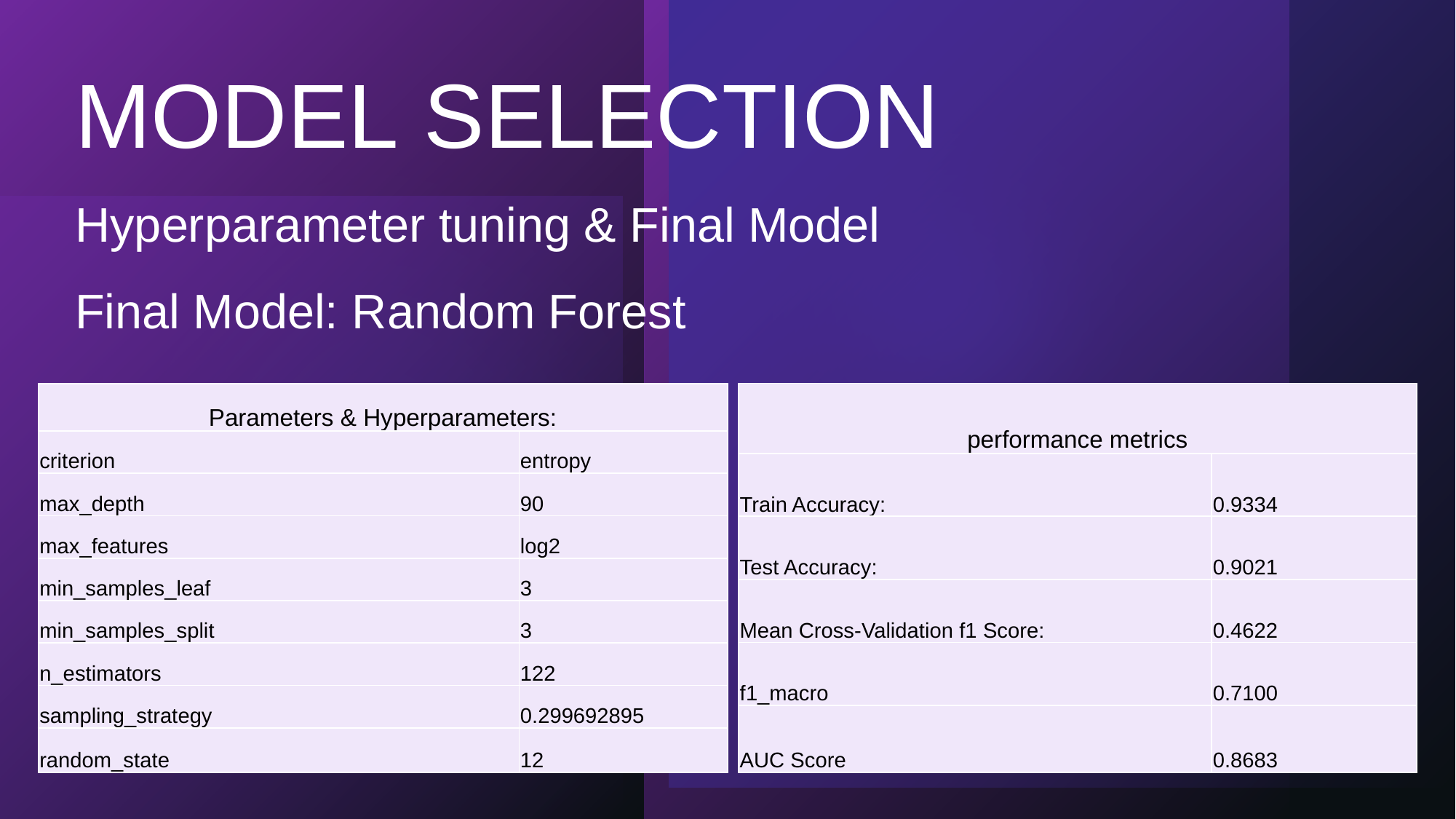

# MODEL SELECTION
Hyperparameter tuning & Final Model
Final Model: Random Forest
| performance metrics |  |
| --- | --- |
| Train Accuracy: | 0.9334 |
| Test Accuracy: | 0.9021 |
| Mean Cross-Validation f1 Score: | 0.4622 |
| f1\_macro | 0.7100 |
| AUC Score | 0.8683 |
| Parameters & Hyperparameters: |  |
| --- | --- |
| criterion | entropy |
| max\_depth | 90 |
| max\_features | log2 |
| min\_samples\_leaf | 3 |
| min\_samples\_split | 3 |
| n\_estimators | 122 |
| sampling\_strategy | 0.299692895 |
| random\_state | 12 |